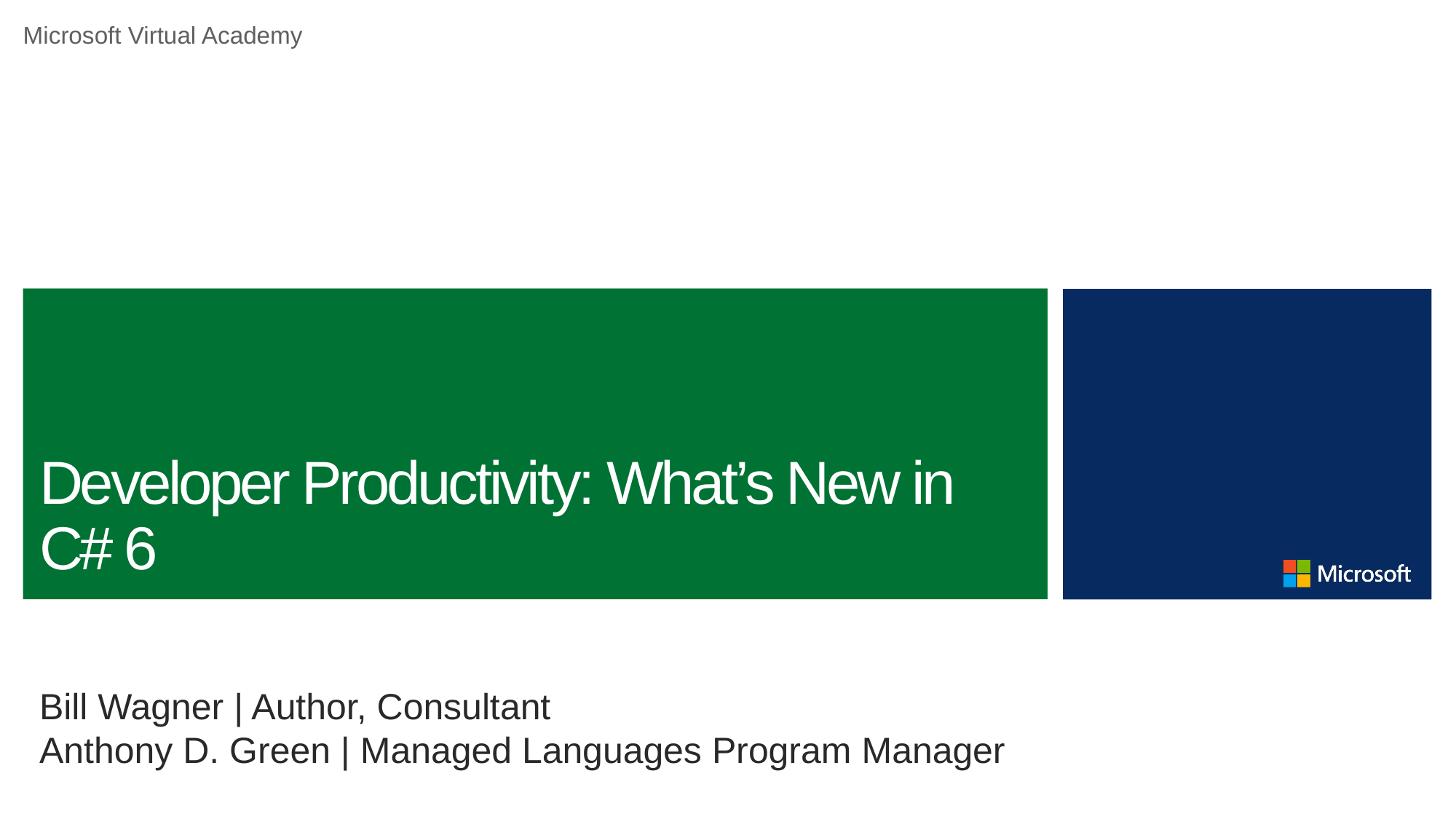

# Developer Productivity: What’s New in C# 6
Bill Wagner | Author, Consultant
Anthony D. Green | Managed Languages Program Manager